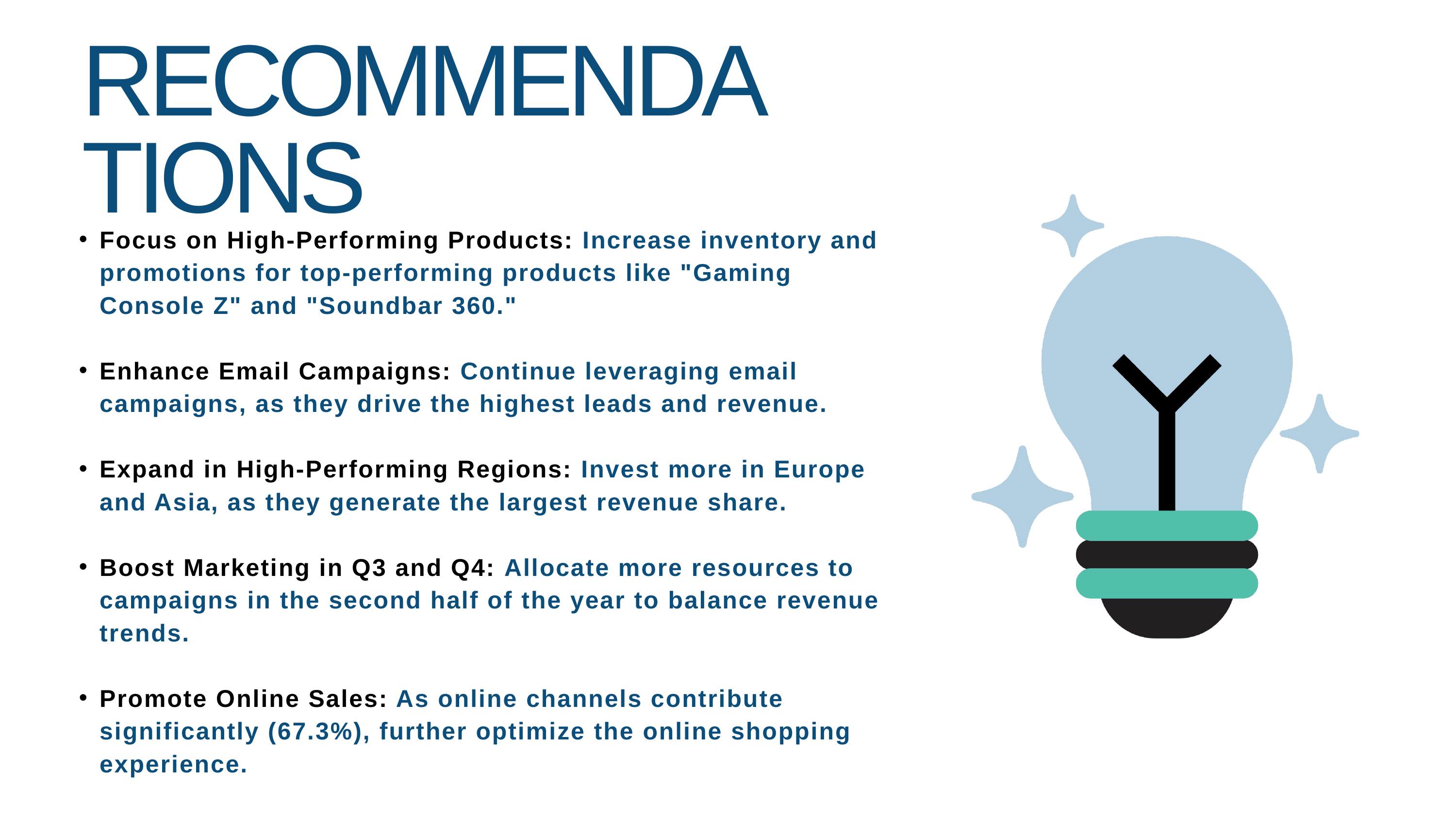

RECOMMENDATIONS

Focus on High-Performing Products: Increase inventory and promotions for top-performing products like "Gaming Console Z" and "Soundbar 360."

Enhance Email Campaigns: Continue leveraging email campaigns, as they drive the highest leads and revenue.

Expand in High-Performing Regions: Invest more in Europe and Asia, as they generate the largest revenue share.

Boost Marketing in Q3 and Q4: Allocate more resources to campaigns in the second half of the year to balance revenue trends.

Promote Online Sales: As online channels contribute significantly (67.3%), further optimize the online shopping experience.